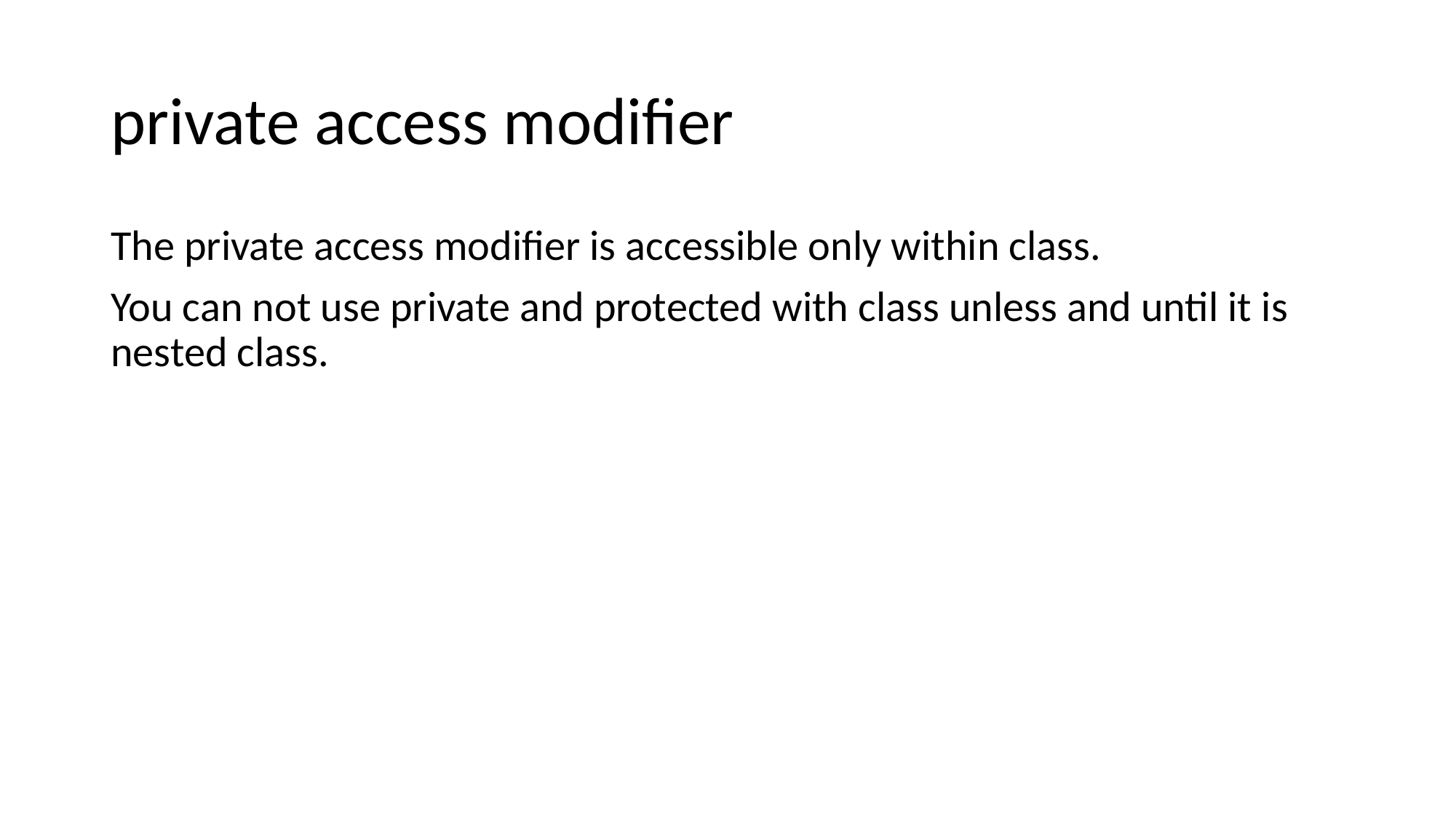

# private access modifier
The private access modifier is accessible only within class.
You can not use private and protected with class unless and until it is nested class.